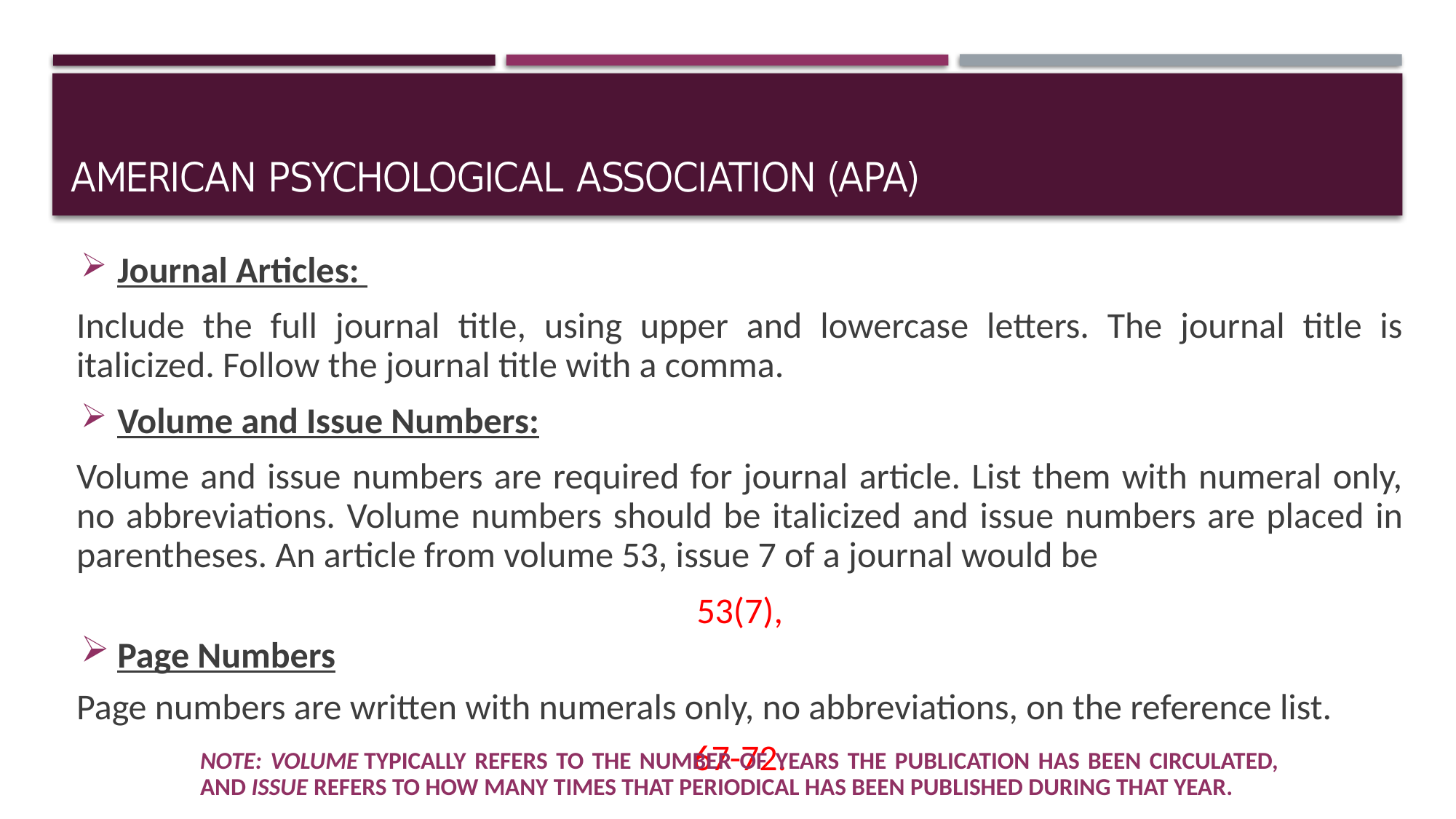

# American Psychological Association (APA)
Journal Articles:
Include the full journal title, using upper and lowercase letters. The journal title is italicized. Follow the journal title with a comma.
Volume and Issue Numbers:
Volume and issue numbers are required for journal article. List them with numeral only, no abbreviations. Volume numbers should be italicized and issue numbers are placed in parentheses. An article from volume 53, issue 7 of a journal would be
53(7),
Page Numbers
Page numbers are written with numerals only, no abbreviations, on the reference list.
67-72.

Note: Volume typically refers to the number of years the publication has been circulated, and issue refers to how many times that periodical has been published during that year.